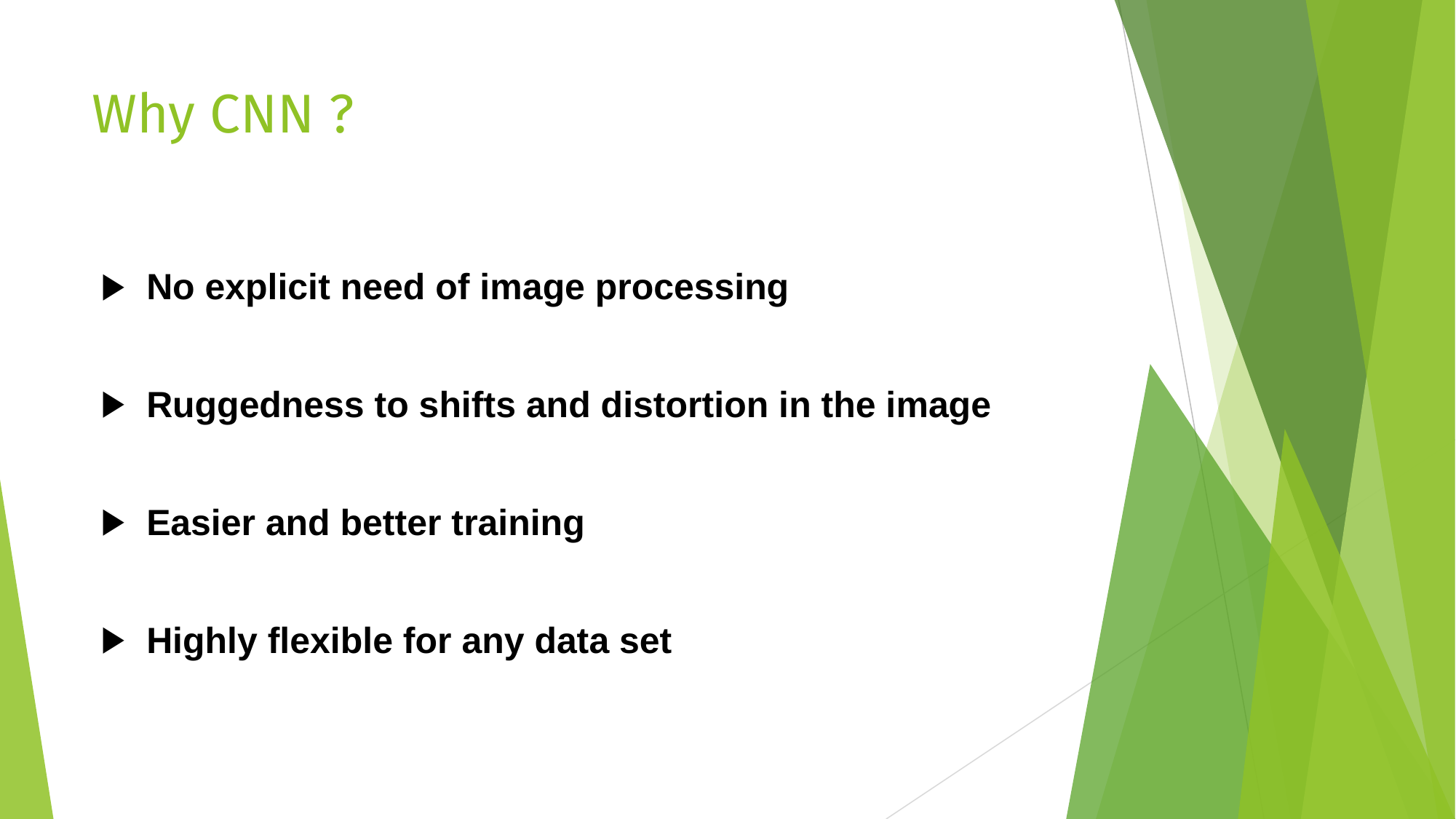

# Why CNN ?
No explicit need of image processing

Ruggedness to shifts and distortion in the image

Easier and better training

Highly flexible for any data set